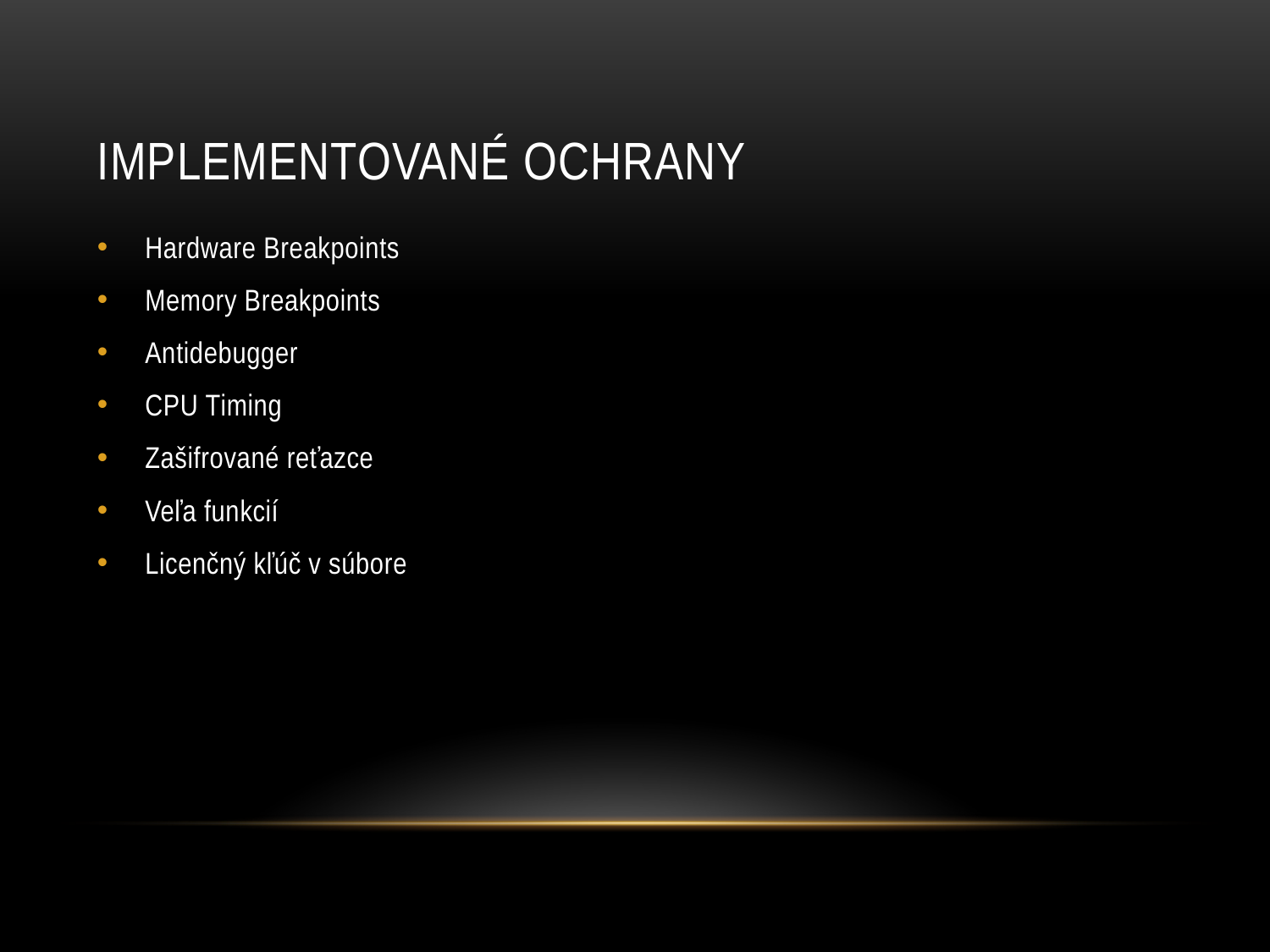

# Implementované ochrany
Hardware Breakpoints
Memory Breakpoints
Antidebugger
CPU Timing
Zašifrované reťazce
Veľa funkcií
Licenčný kľúč v súbore